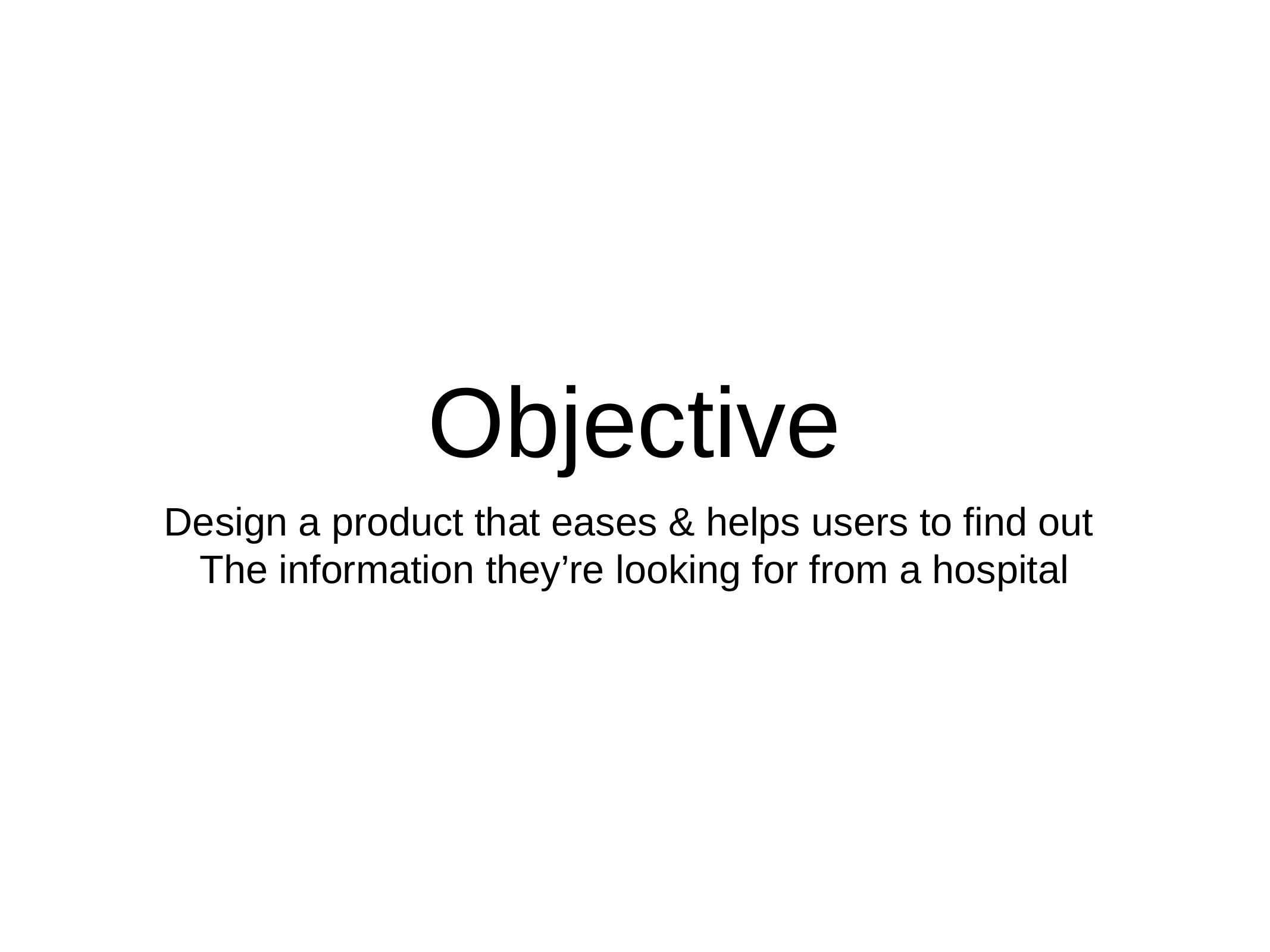

# Objective
Design a product that eases & helps users to find out
The information they’re looking for from a hospital